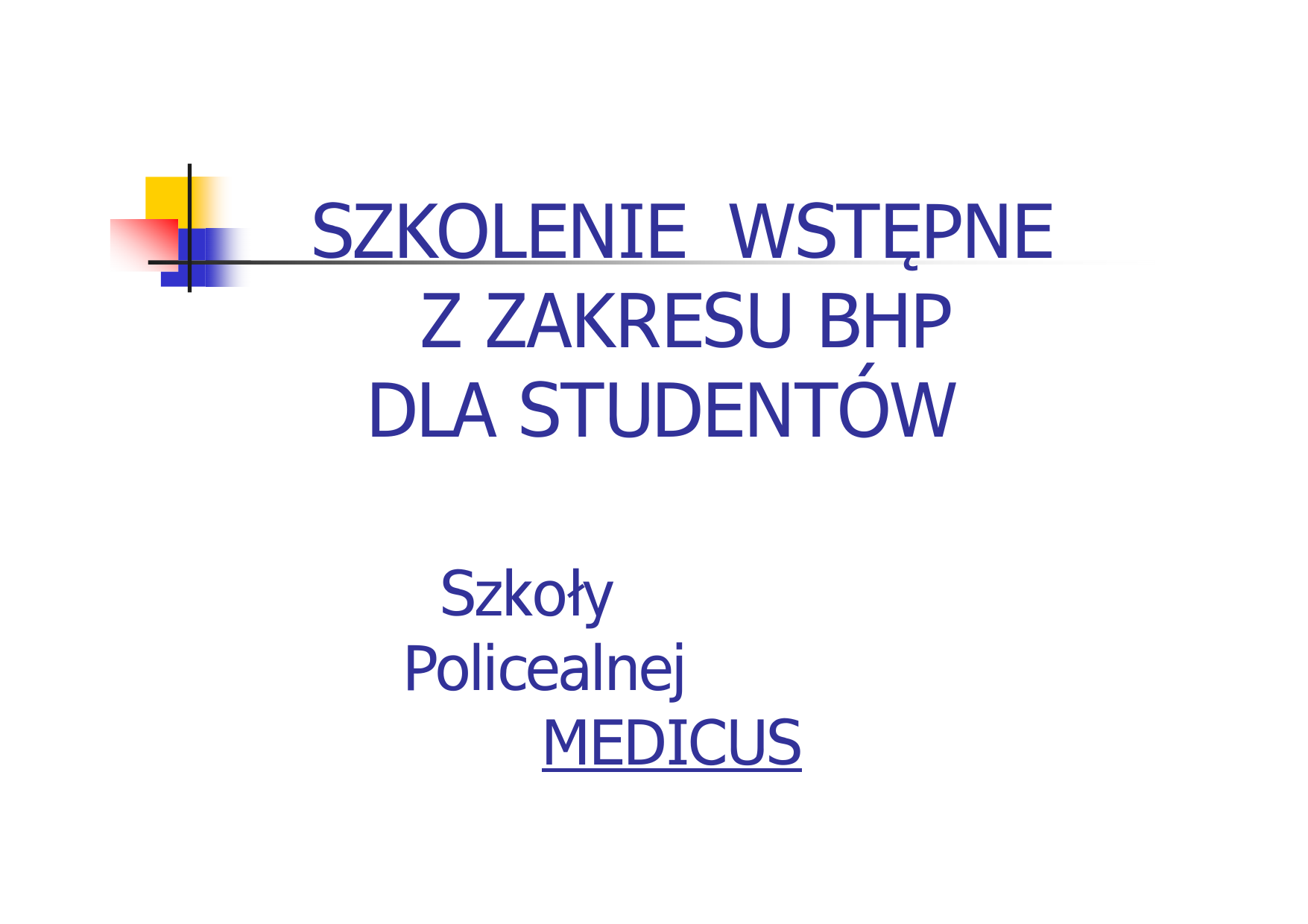

SZKOLENIE WSTĘPNE  Z ZAKRESU BHP
DLA STUDENTÓW
Szkoły Policealnej
MEDICUS